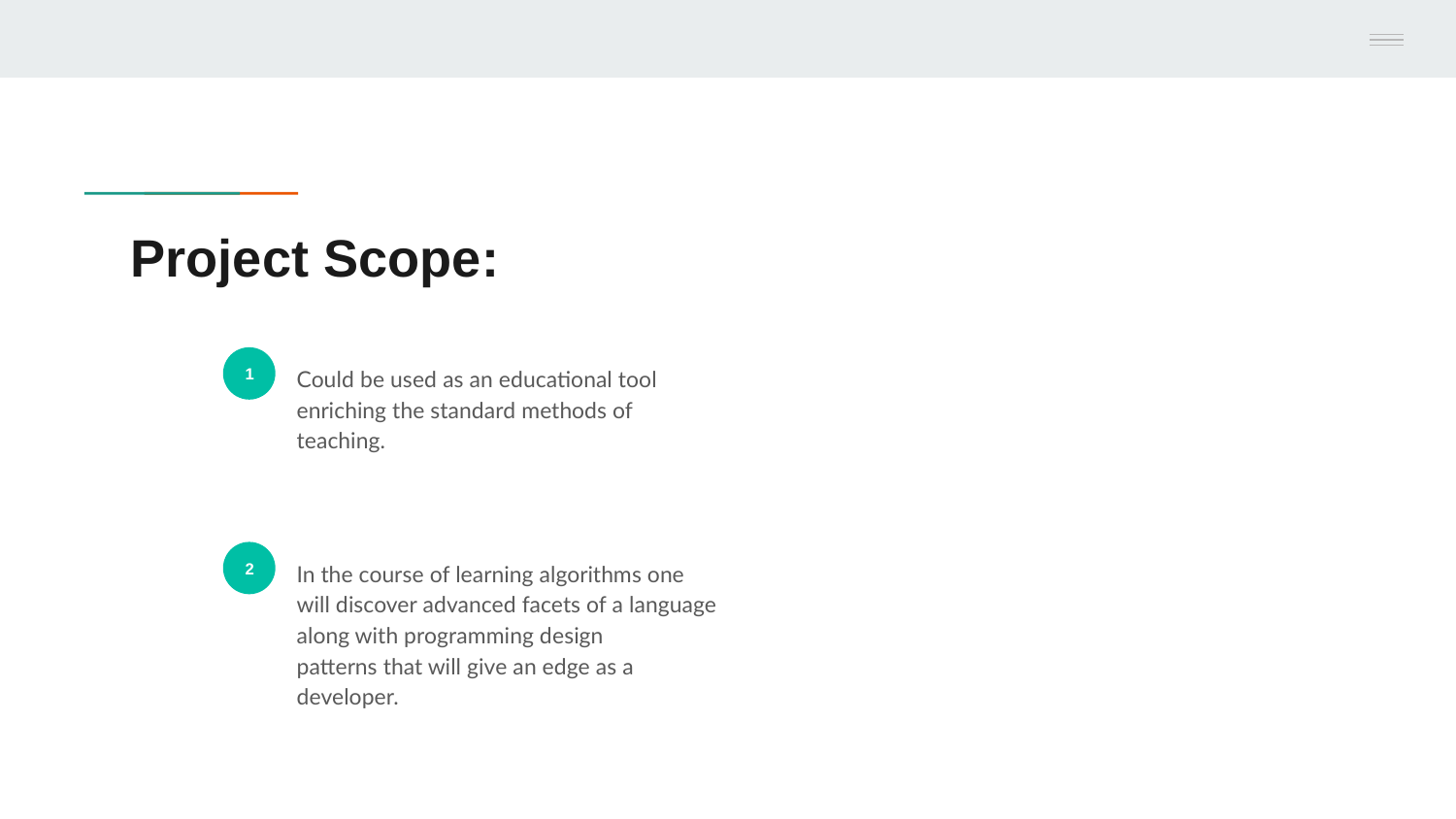

# Project Scope:
1
Could be used as an educational tool enriching the standard methods of teaching.
2
In the course of learning algorithms one will discover advanced facets of a language along with programming design patterns that will give an edge as a developer.